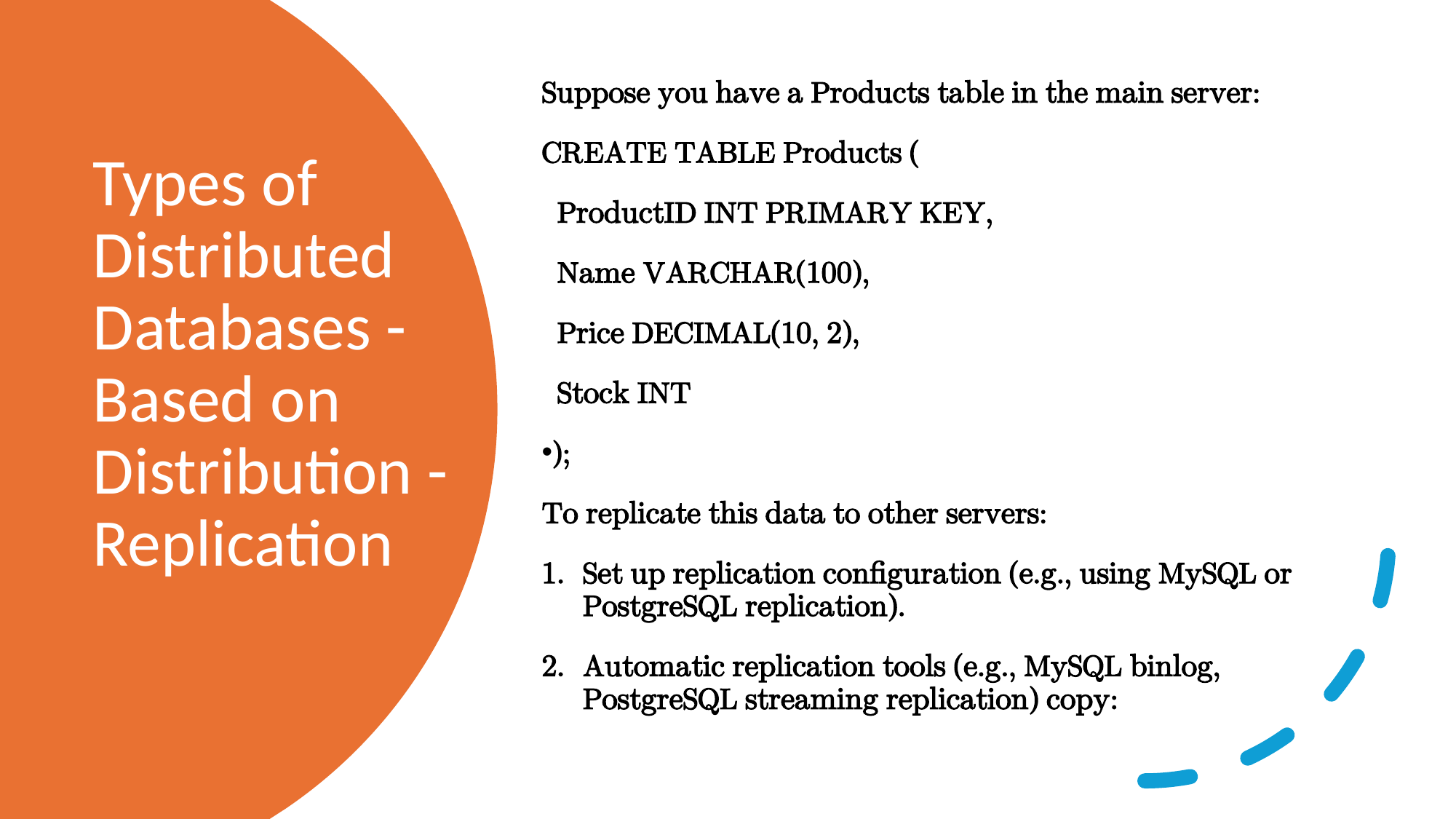

Suppose you have a Products table in the main server:
CREATE TABLE Products (
  ProductID INT PRIMARY KEY,
  Name VARCHAR(100),
  Price DECIMAL(10, 2),
  Stock INT
);
To replicate this data to other servers:
Set up replication configuration (e.g., using MySQL or PostgreSQL replication).
Automatic replication tools (e.g., MySQL binlog, PostgreSQL streaming replication) copy:

# Types of Distributed Databases - Based on Distribution - Replication